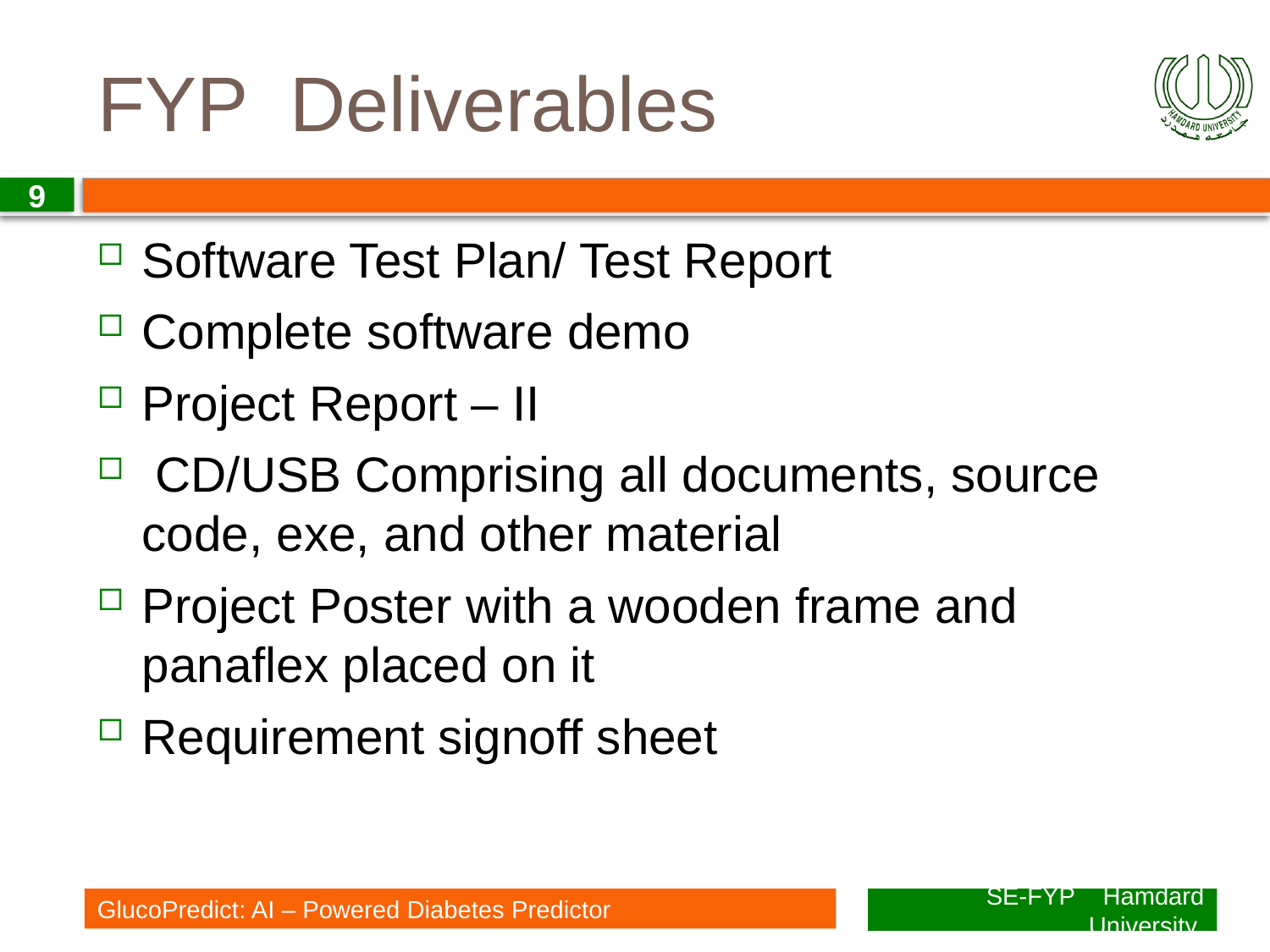

# FYP  Deliverables
9
Software Test Plan/ Test Report
Complete software demo
Project Report – II
 CD/USB Comprising all documents, source  code, exe, and other material
Project Poster with a wooden frame and panaflex placed on it
Requirement signoff sheet
GlucoPredict: AI – Powered Diabetes Predictor
SE-FYP    Hamdard University